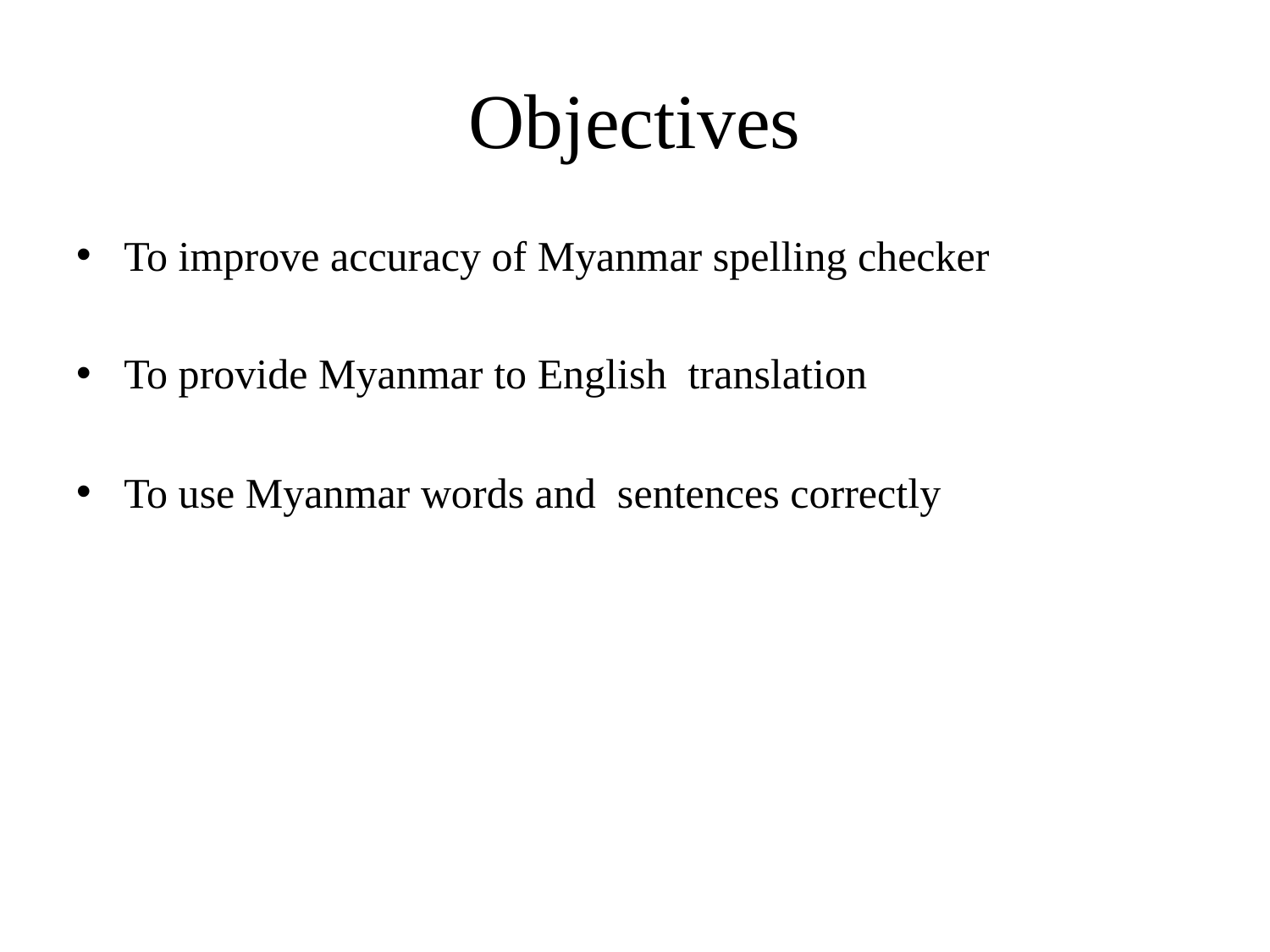

# Objectives
To improve accuracy of Myanmar spelling checker

To provide Myanmar to English  translation

To use Myanmar words and  sentences correctly